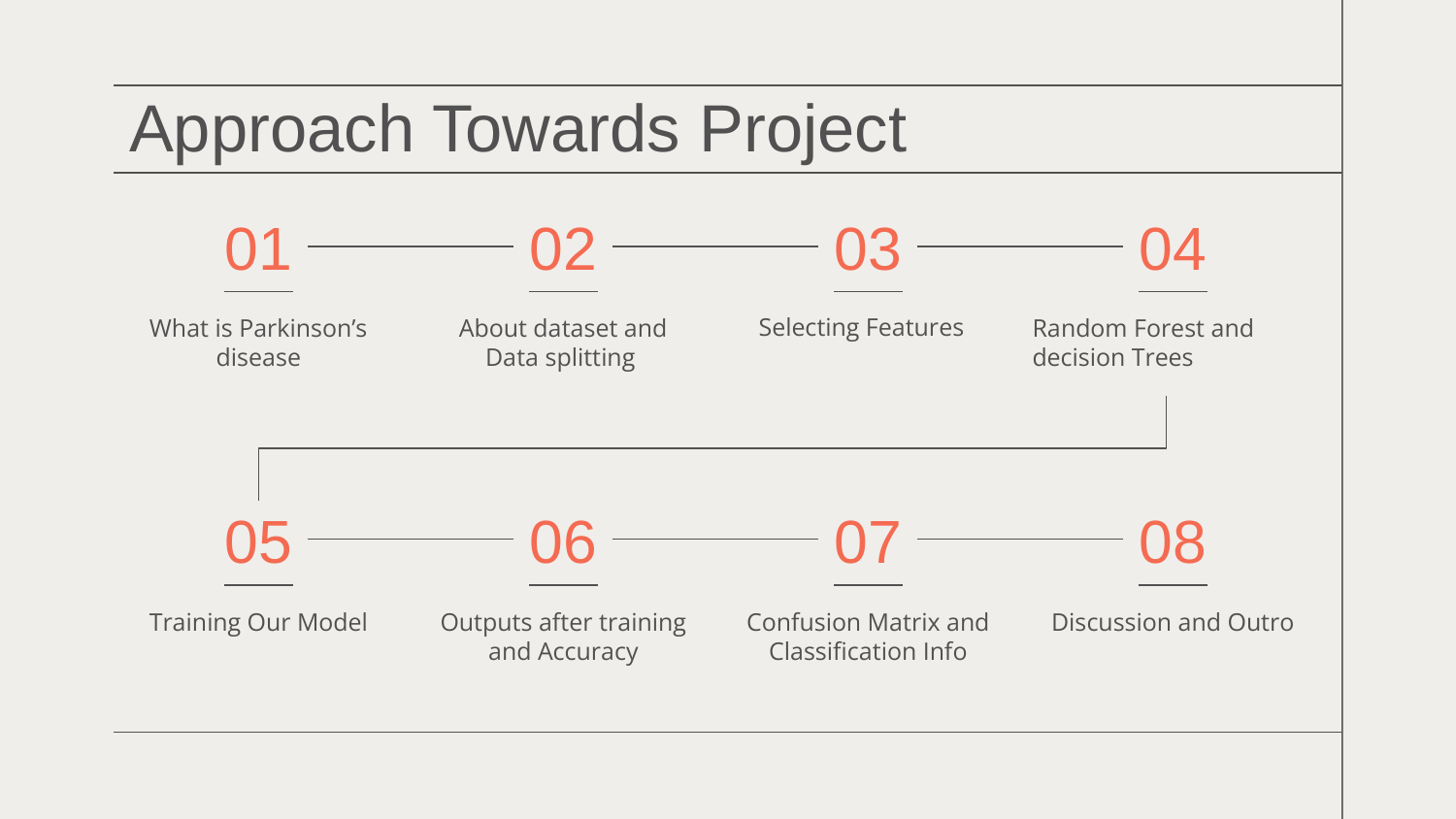

# Approach Towards Project
01
02
03
04
Selecting Features
What is Parkinson’s disease

About dataset and Data splitting
Random Forest and decision Trees
05
06
07
08
Training Our Model
Outputs after training and Accuracy
Confusion Matrix and Classification Info
Discussion and Outro